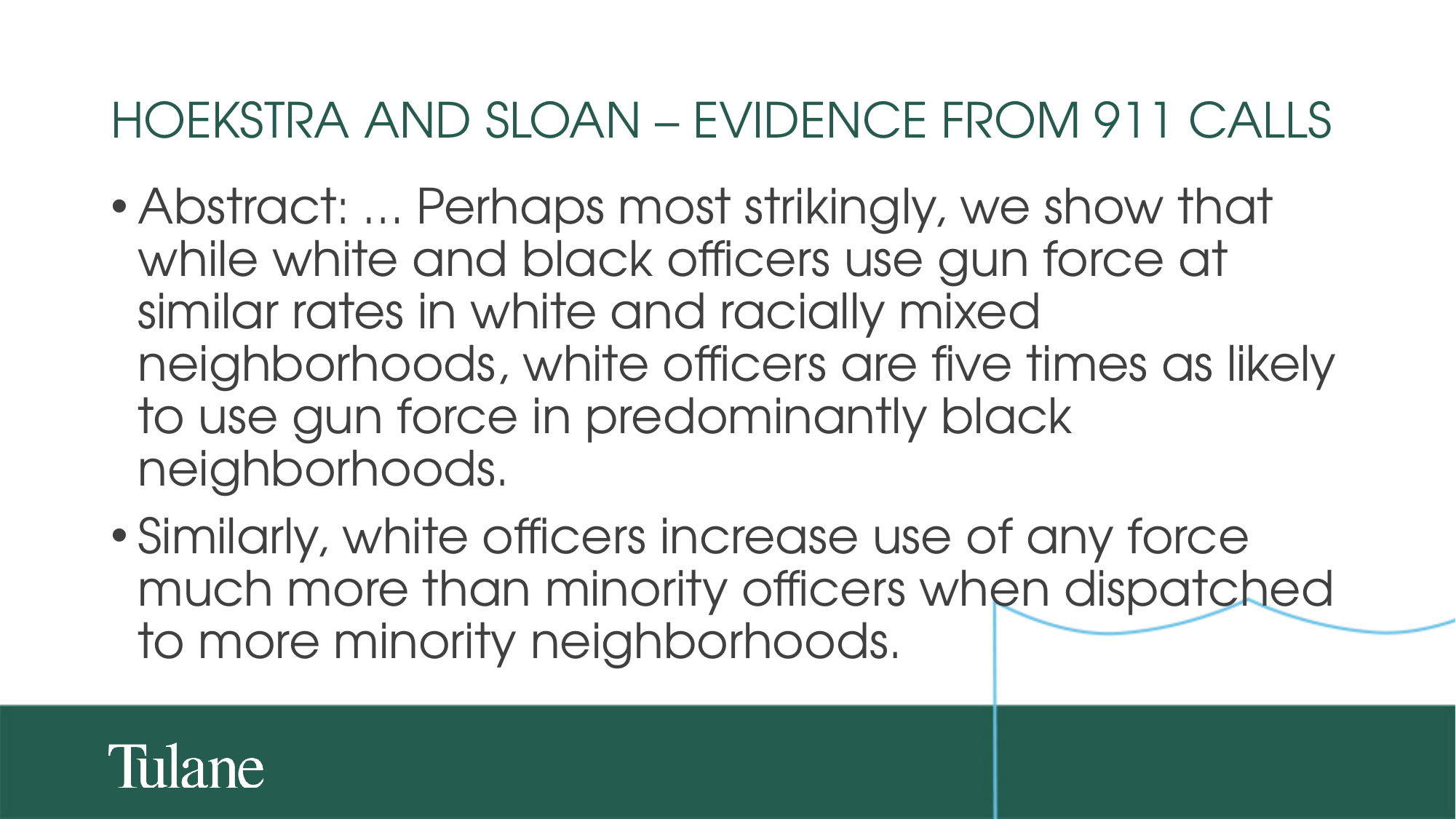

# Hoekstra and Sloan – evidence from 911 calls
Abstract: … Perhaps most strikingly, we show that while white and black officers use gun force at similar rates in white and racially mixed neighborhoods, white officers are five times as likely to use gun force in predominantly black neighborhoods.
Similarly, white officers increase use of any force much more than minority officers when dispatched to more minority neighborhoods.